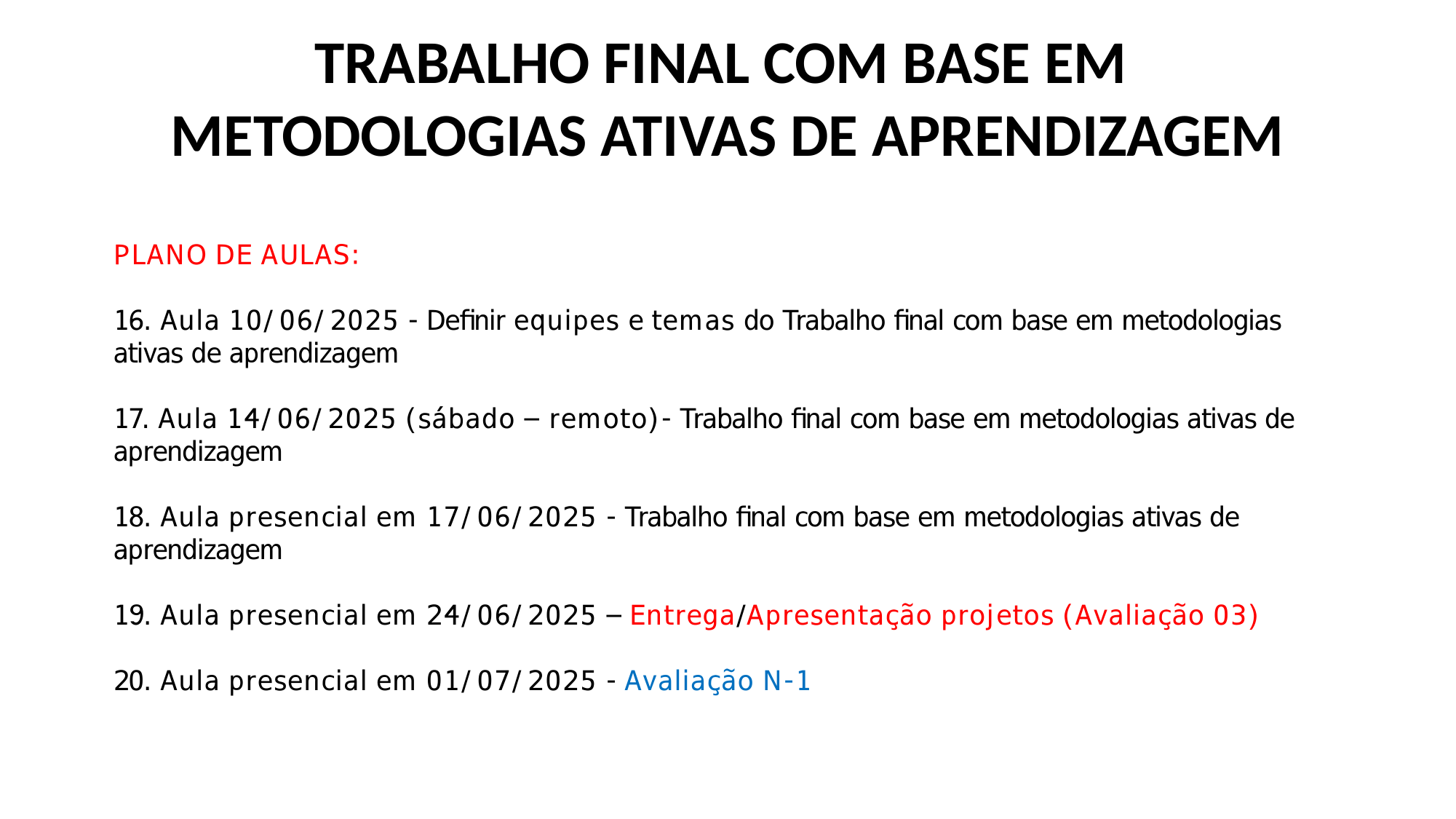

TRABALHO FINAL COM BASE EM
METODOLOGIAS ATIVAS DE APRENDIZAGEM
PLANO DE AULAS:

16. Aula 10/06/2025 - Definir equipes e temas do Trabalho final com base em metodologias ativas de aprendizagem
17. Aula 14/06/2025 (sábado – remoto)- Trabalho final com base em metodologias ativas de aprendizagem
18. Aula presencial em 17/06/2025 - Trabalho final com base em metodologias ativas de aprendizagem
19. Aula presencial em 24/06/2025 – Entrega/Apresentação projetos (Avaliação 03)
20. Aula presencial em 01/07/2025 - Avaliação N-1